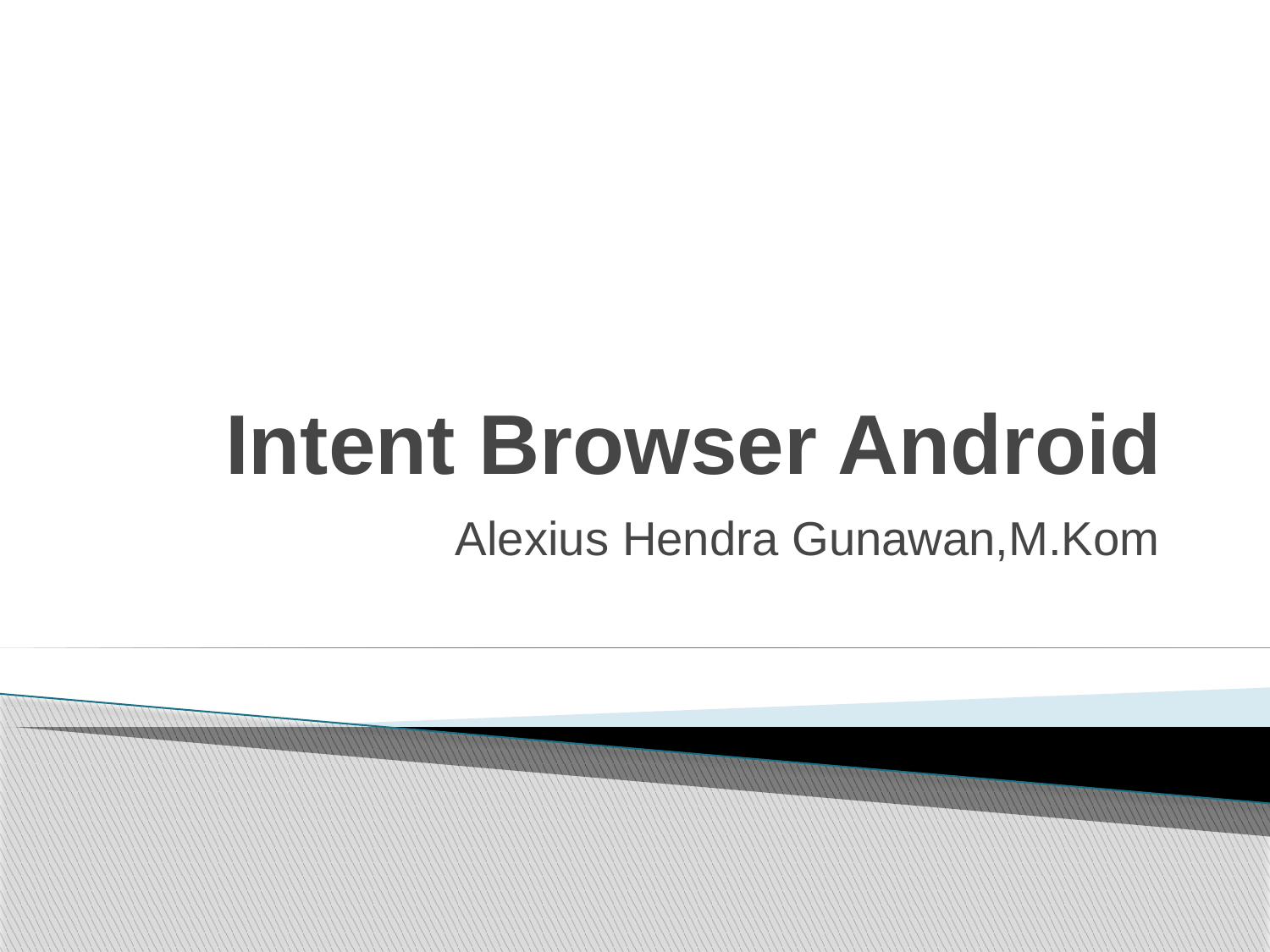

# Intent Browser Android
Alexius Hendra Gunawan,M.Kom